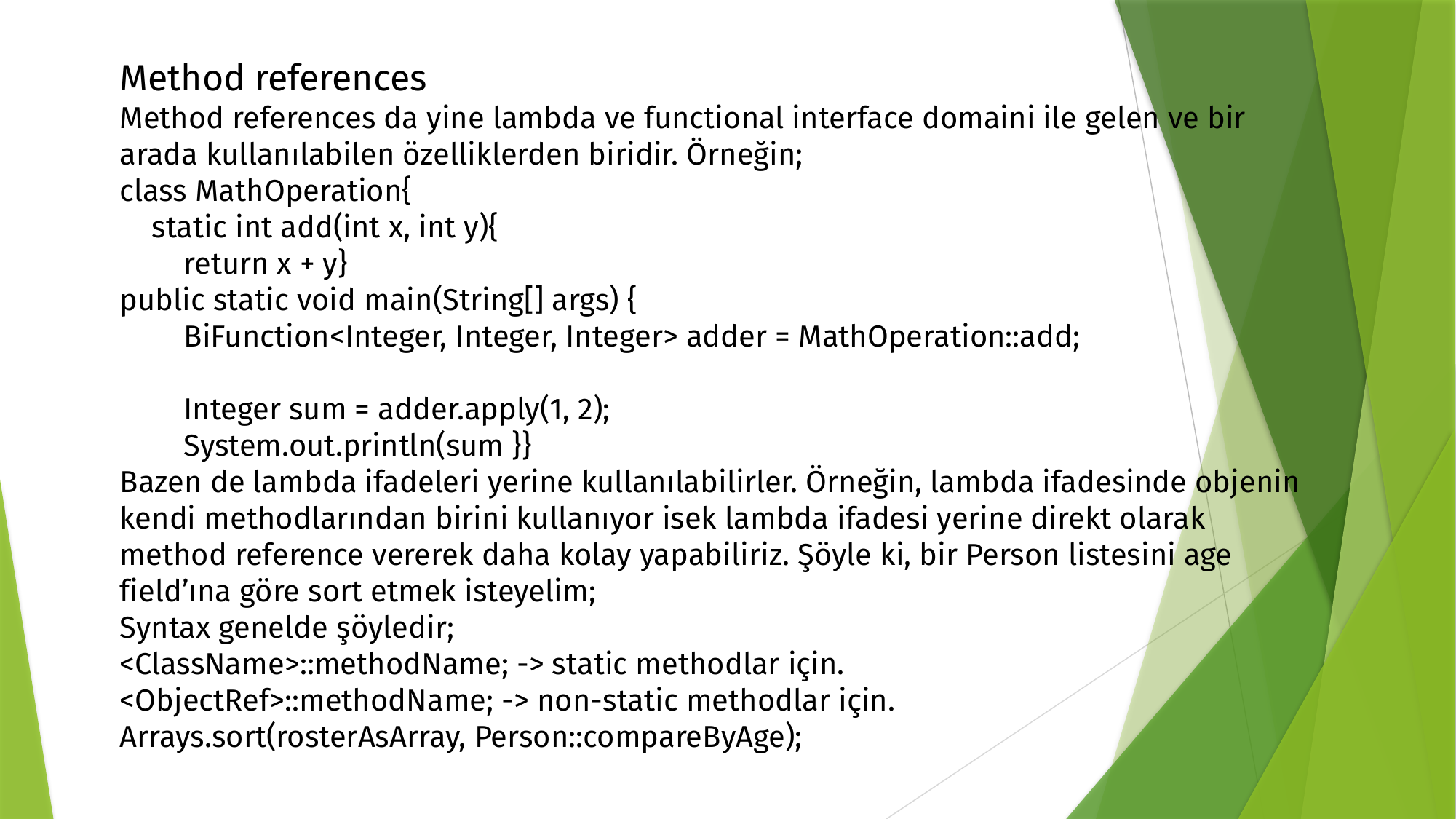

Method references
Method references da yine lambda ve functional interface domaini ile gelen ve bir arada kullanılabilen özelliklerden biridir. Örneğin;
class MathOperation{
    static int add(int x, int y){
        return x + y}
public static void main(String[] args) {
        BiFunction<Integer, Integer, Integer> adder = MathOperation::add;

        Integer sum = adder.apply(1, 2);
        System.out.println(sum }}
Bazen de lambda ifadeleri yerine kullanılabilirler. Örneğin, lambda ifadesinde objenin kendi methodlarından birini kullanıyor isek lambda ifadesi yerine direkt olarak method reference vererek daha kolay yapabiliriz. Şöyle ki, bir Person listesini age field’ına göre sort etmek isteyelim;
Syntax genelde şöyledir;
<ClassName>::methodName; -> static methodlar için.
<ObjectRef>::methodName; -> non-static methodlar için.
Arrays.sort(rosterAsArray, Person::compareByAge);